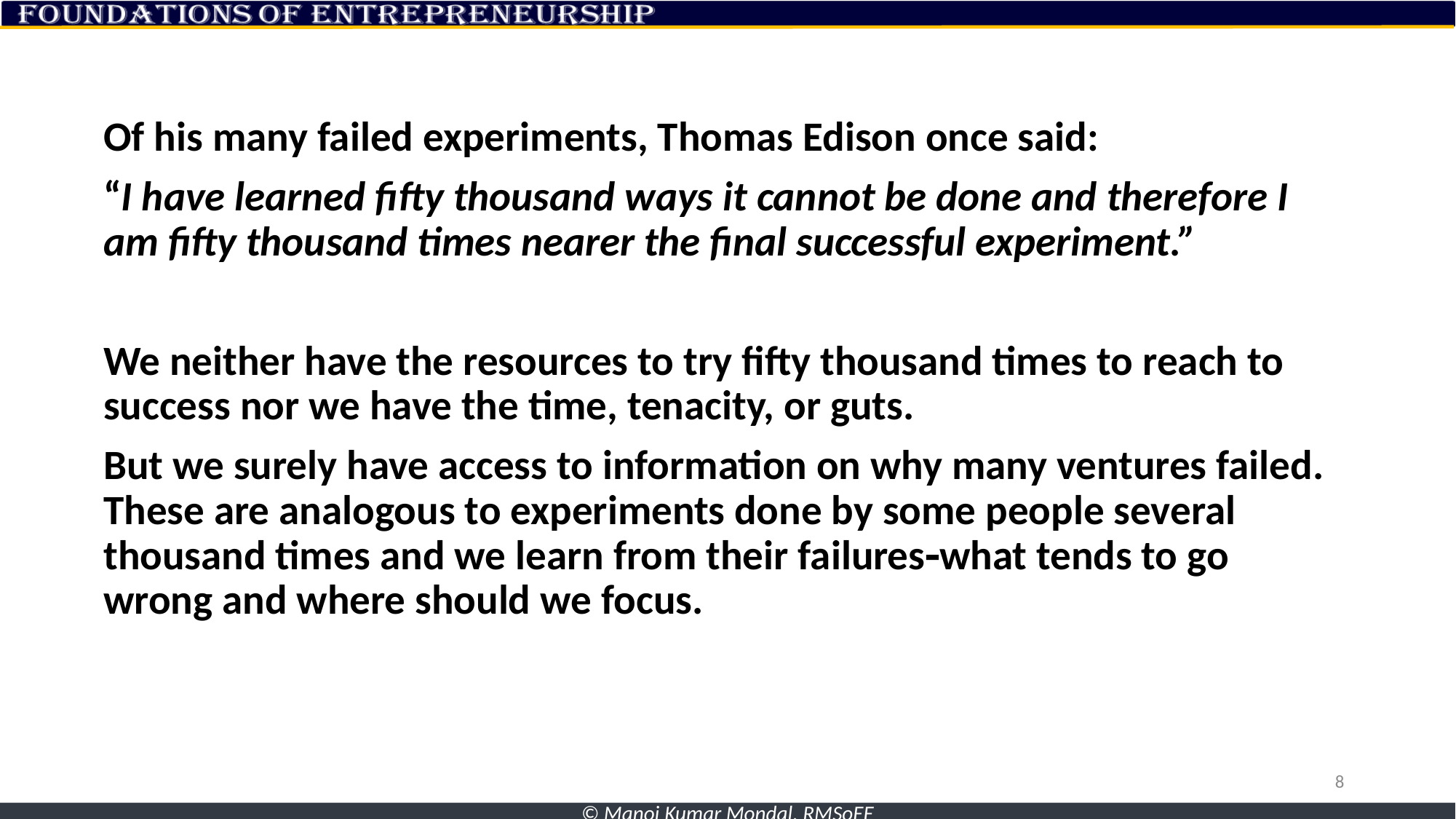

Of his many failed experiments, Thomas Edison once said:
“I have learned fifty thousand ways it cannot be done and therefore I am fifty thousand times nearer the final successful experiment.”

We neither have the resources to try fifty thousand times to reach to success nor we have the time, tenacity, or guts.
But we surely have access to information on why many ventures failed. These are analogous to experiments done by some people several thousand times and we learn from their failures−what tends to go wrong and where should we focus.

8